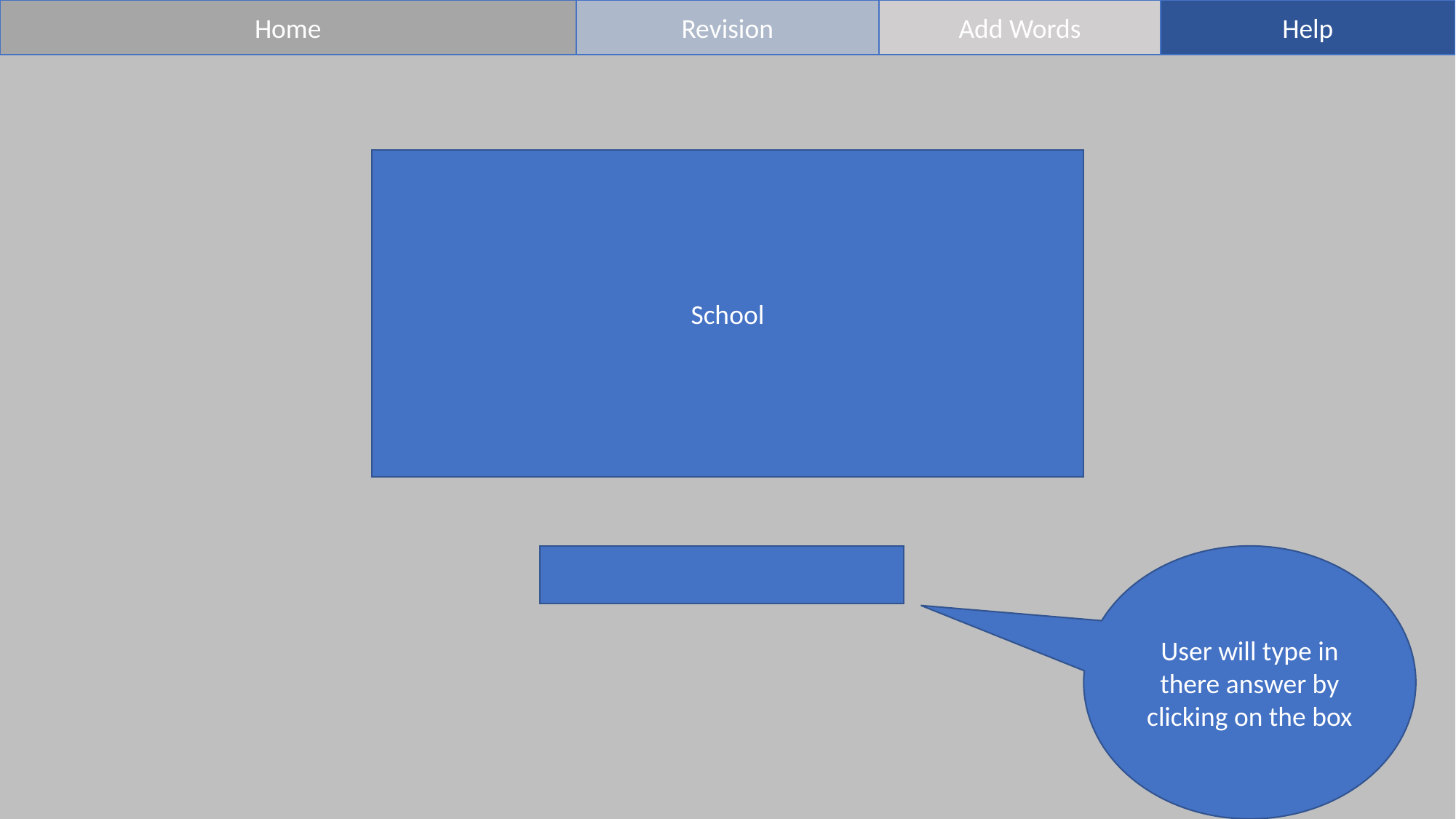

Home
Revision
Add Words
Help
School

User will type in there answer by clicking on the box